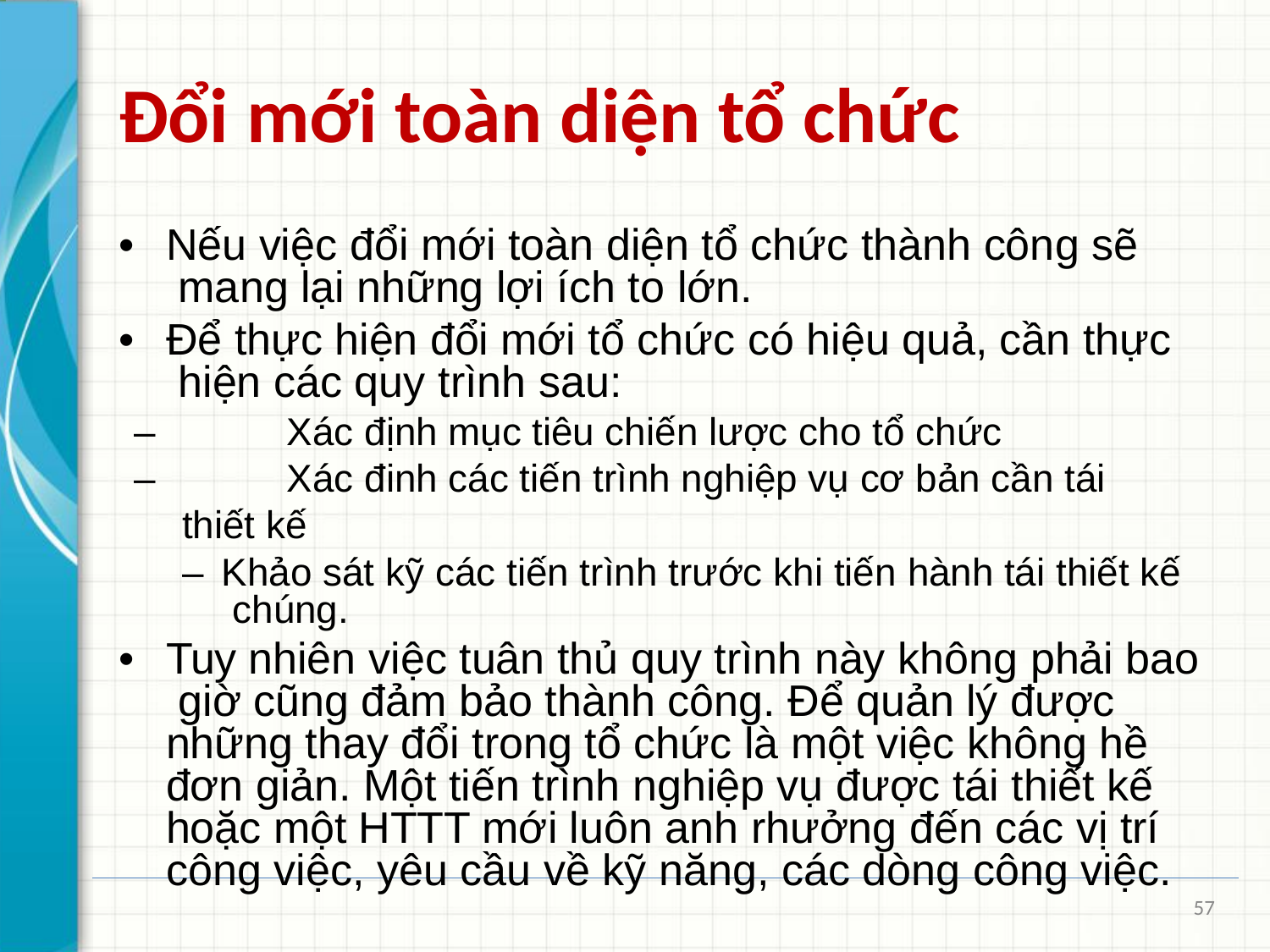

# Đổi mới toàn diện tổ chức
•	Nếu việc đổi mới toàn diện tổ chức thành công sẽ  mang lại những lợi ích to lớn.
•	Để thực hiện đổi mới tổ chức có hiệu quả, cần thực  hiện các quy trình sau:
–	Xác định mục tiêu chiến lược cho tổ chức
–	Xác đinh các tiến trình nghiệp vụ cơ bản cần tái thiết kế
–	Khảo sát kỹ các tiến trình trước khi tiến hành tái thiết kế  chúng.
•	Tuy nhiên việc tuân thủ quy trình này không phải bao  giờ cũng đảm bảo thành công. Để quản lý được  những thay đổi trong tổ chức là một việc không hề  đơn giản. Một tiến trình nghiệp vụ được tái thiết kế  hoặc một HTTT mới luôn anh rhưởng đến các vị trí  công việc, yêu cầu về kỹ năng, các dòng công việc.

57